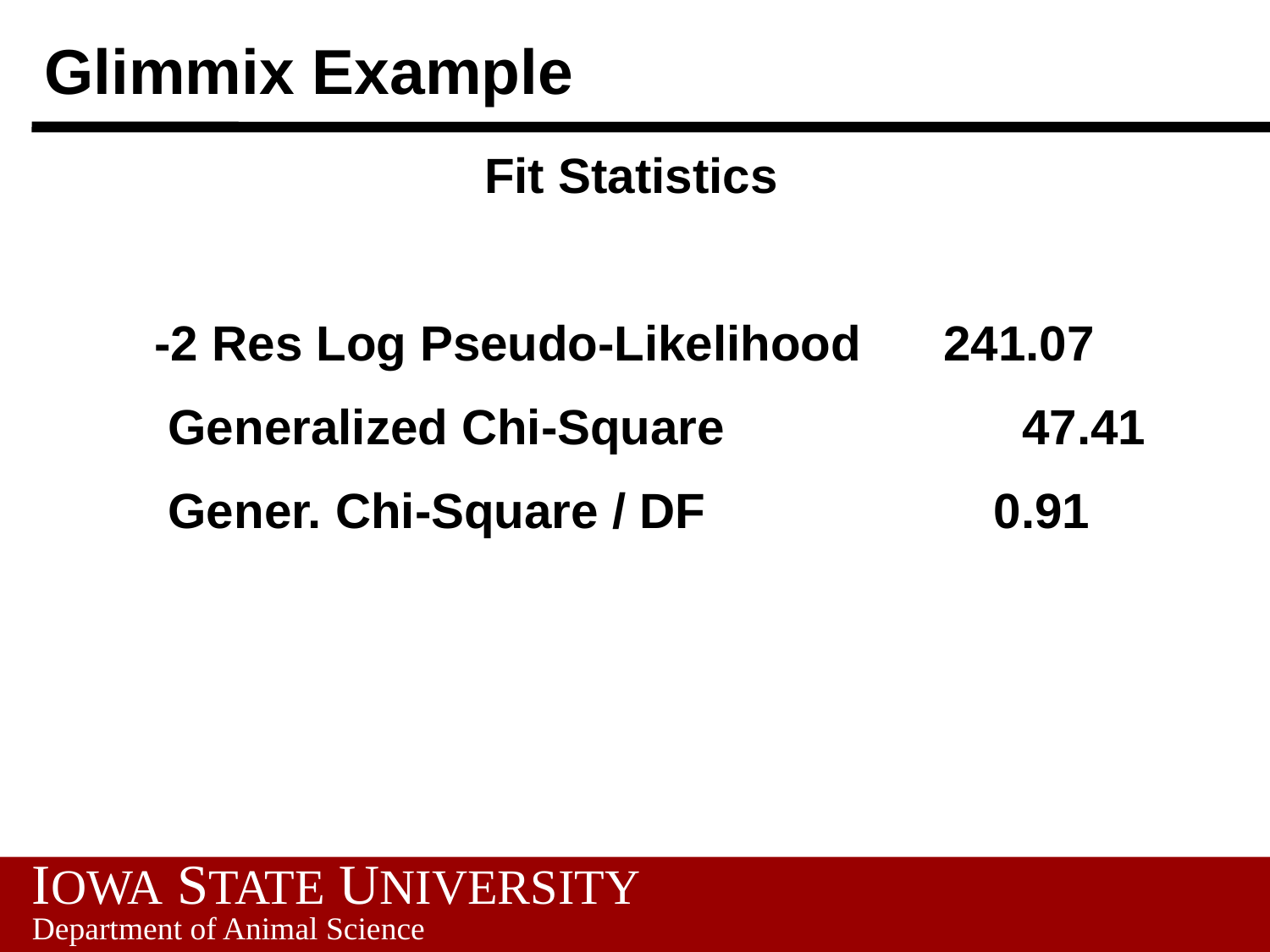

# Glimmix Example
 Fit Statistics

        -2 Res Log Pseudo-Likelihood      241.07
         Generalized Chi-Square             	   47.41
         Gener. Chi-Square / DF                     0.91